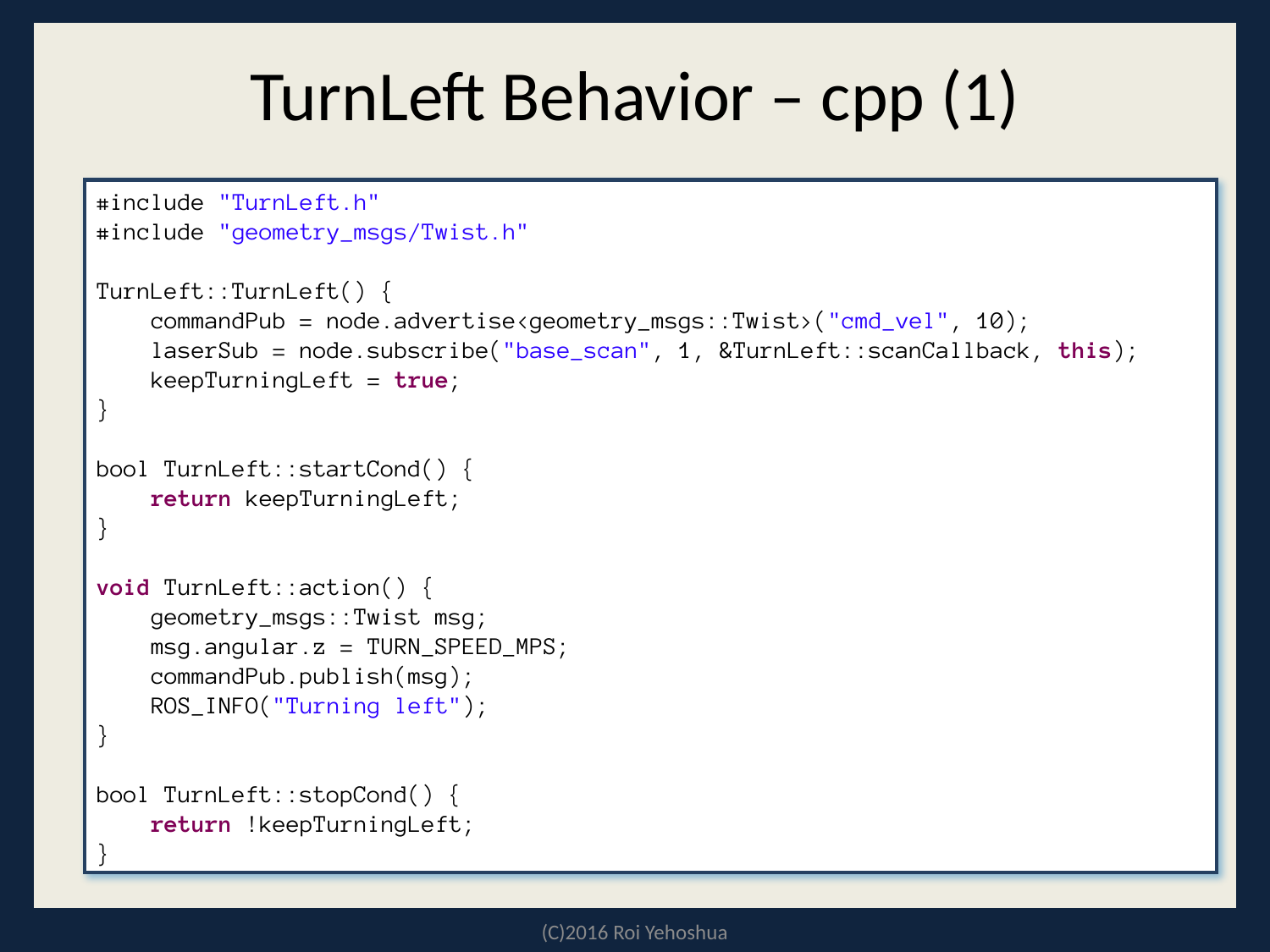

# TurnLeft Behavior – cpp (1)
#include "TurnLeft.h"
#include "geometry_msgs/Twist.h"

TurnLeft::TurnLeft() {
    commandPub = node.advertise<geometry_msgs::Twist>("cmd_vel", 10);
    laserSub = node.subscribe("base_scan", 1, &TurnLeft::scanCallback, this);
    keepTurningLeft = true;
}

bool TurnLeft::startCond() {
    return keepTurningLeft;
}

void TurnLeft::action() {
    geometry_msgs::Twist msg;
    msg.angular.z = TURN_SPEED_MPS;
    commandPub.publish(msg);
    ROS_INFO("Turning left");
}

bool TurnLeft::stopCond() {
    return !keepTurningLeft;
}
(C)2016 Roi Yehoshua